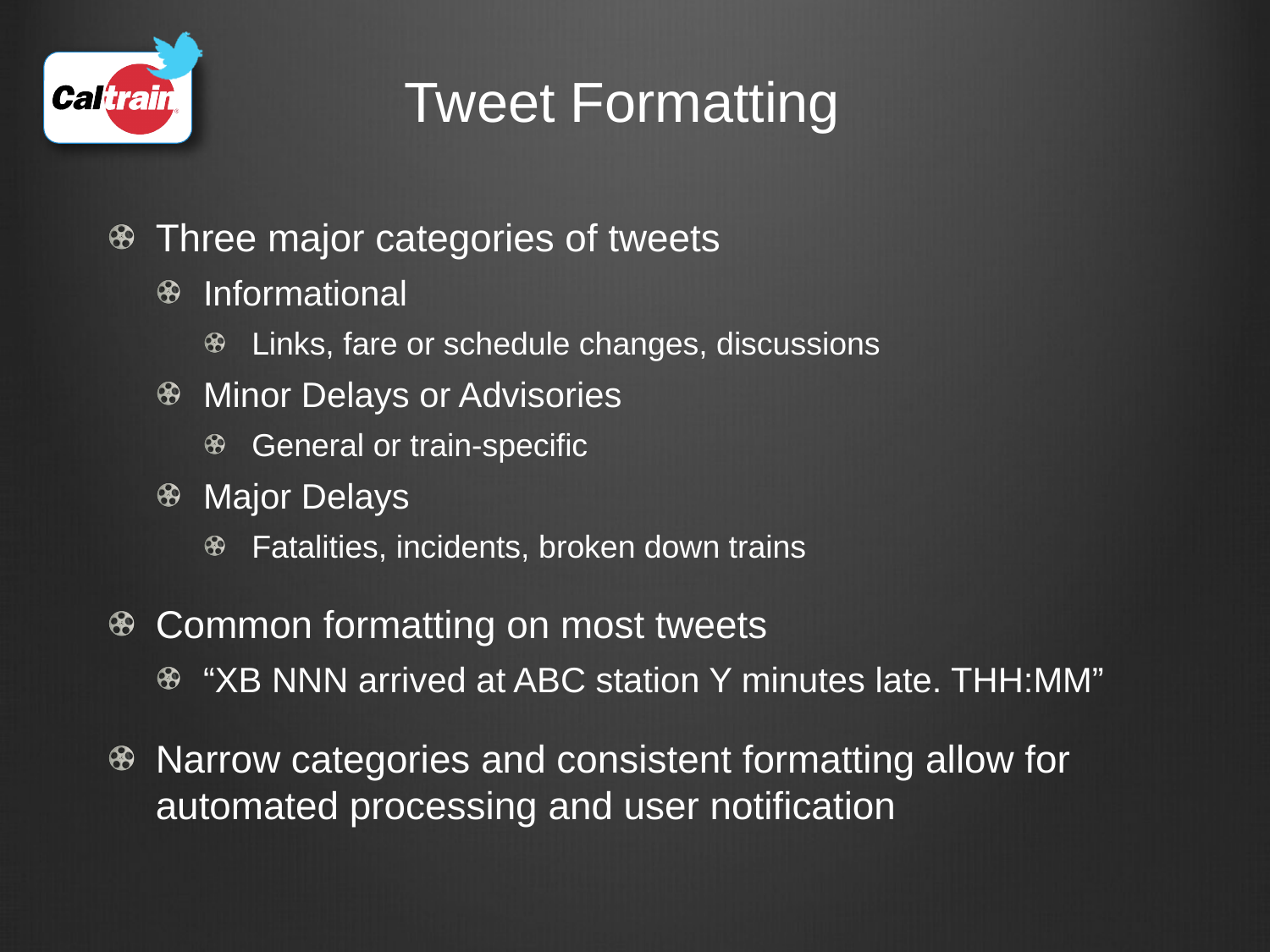

# Tweet Formatting
Three major categories of tweets
Informational
Links, fare or schedule changes, discussions
Minor Delays or Advisories
General or train-specific
Major Delays
Fatalities, incidents, broken down trains
Common formatting on most tweets
“XB NNN arrived at ABC station Y minutes late. THH:MM”
Narrow categories and consistent formatting allow for automated processing and user notification